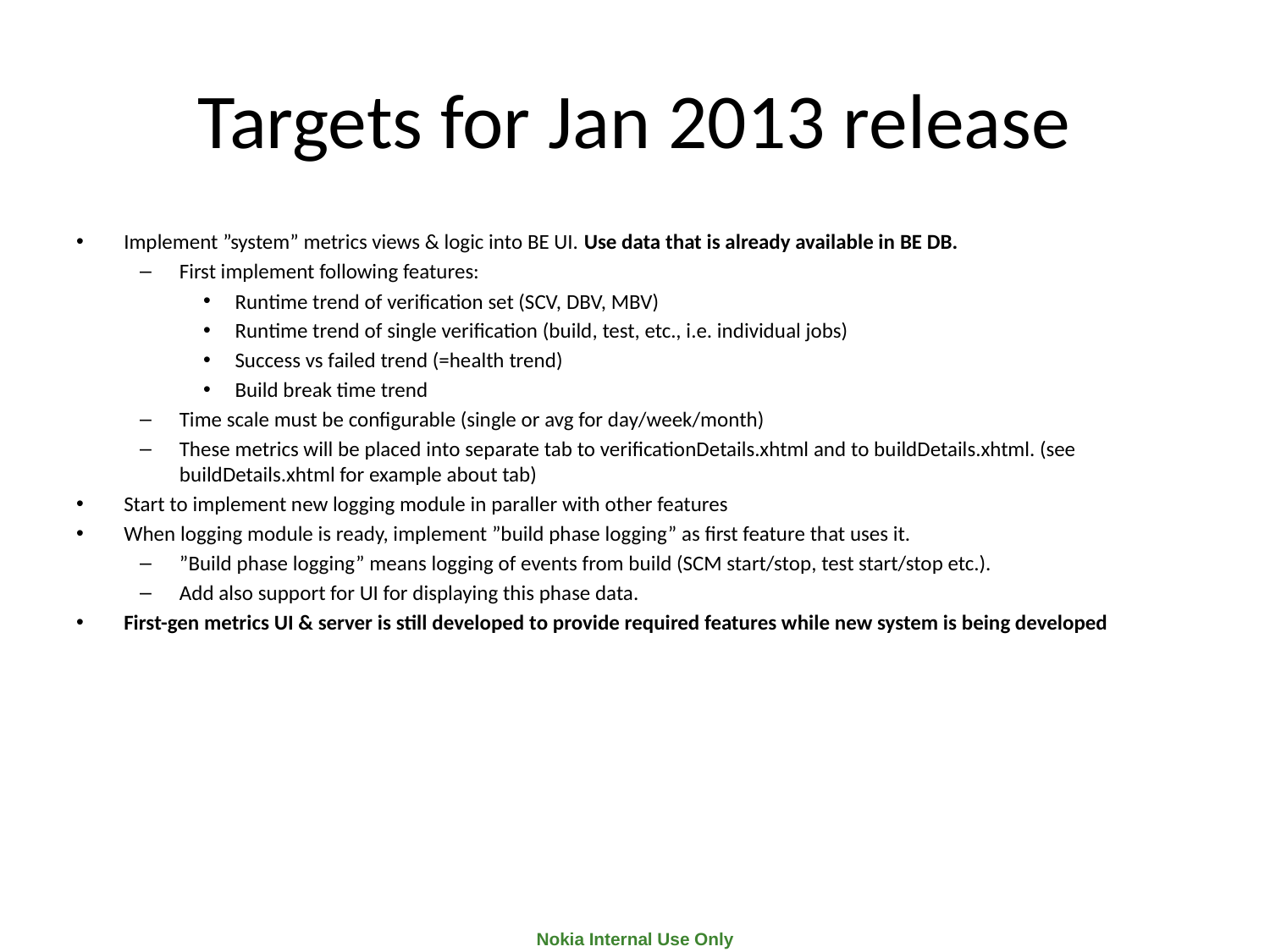

# Targets for Jan 2013 release
Implement ”system” metrics views & logic into BE UI. Use data that is already available in BE DB.
First implement following features:
Runtime trend of verification set (SCV, DBV, MBV)
Runtime trend of single verification (build, test, etc., i.e. individual jobs)
Success vs failed trend (=health trend)
Build break time trend
Time scale must be configurable (single or avg for day/week/month)
These metrics will be placed into separate tab to verificationDetails.xhtml and to buildDetails.xhtml. (see buildDetails.xhtml for example about tab)
Start to implement new logging module in paraller with other features
When logging module is ready, implement ”build phase logging” as first feature that uses it.
”Build phase logging” means logging of events from build (SCM start/stop, test start/stop etc.).
Add also support for UI for displaying this phase data.
First-gen metrics UI & server is still developed to provide required features while new system is being developed